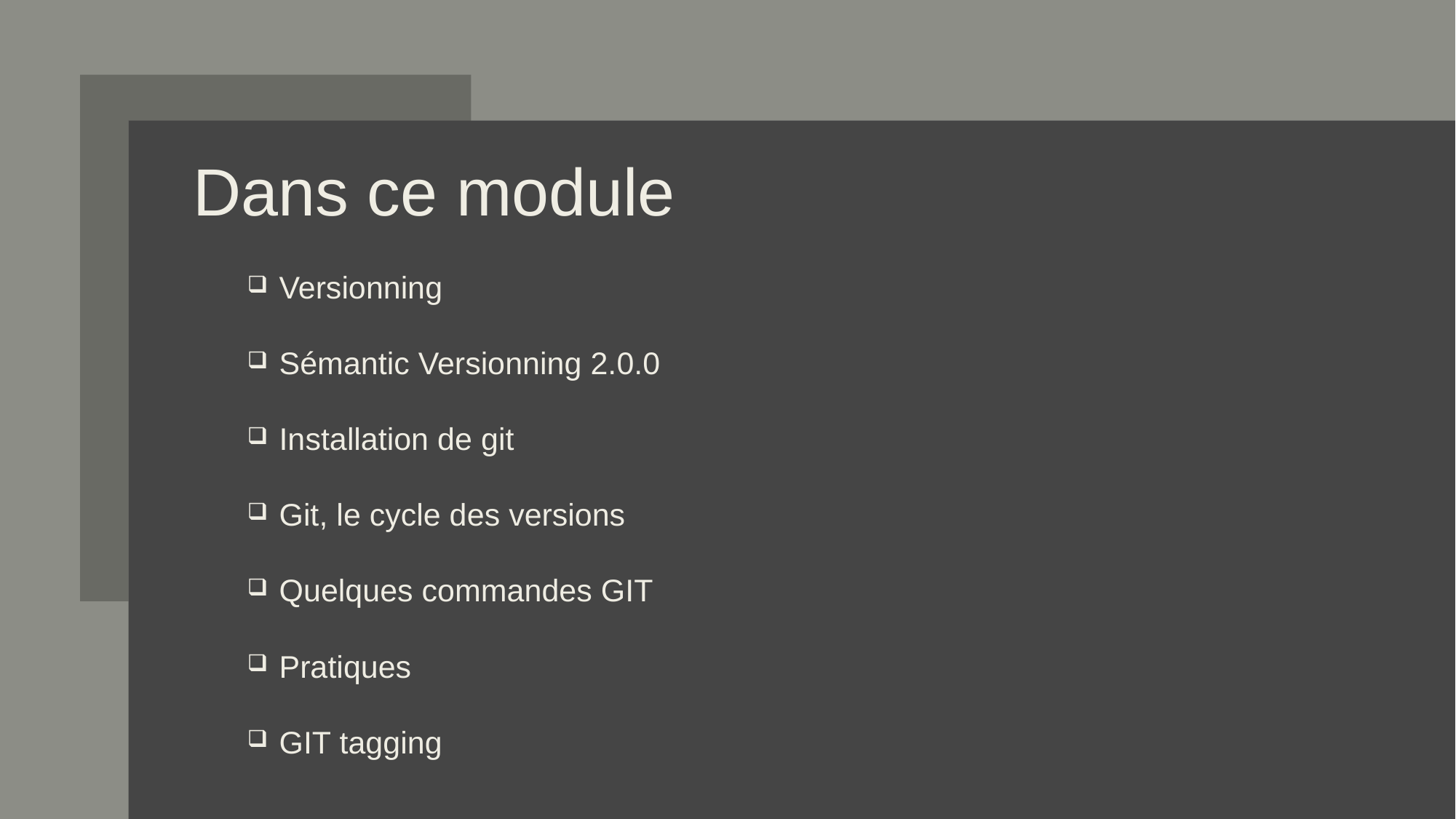

# Dans ce module
Versionning

Sémantic Versionning 2.0.0

Installation de git

Git, le cycle des versions

Quelques commandes GIT

Pratiques

GIT tagging